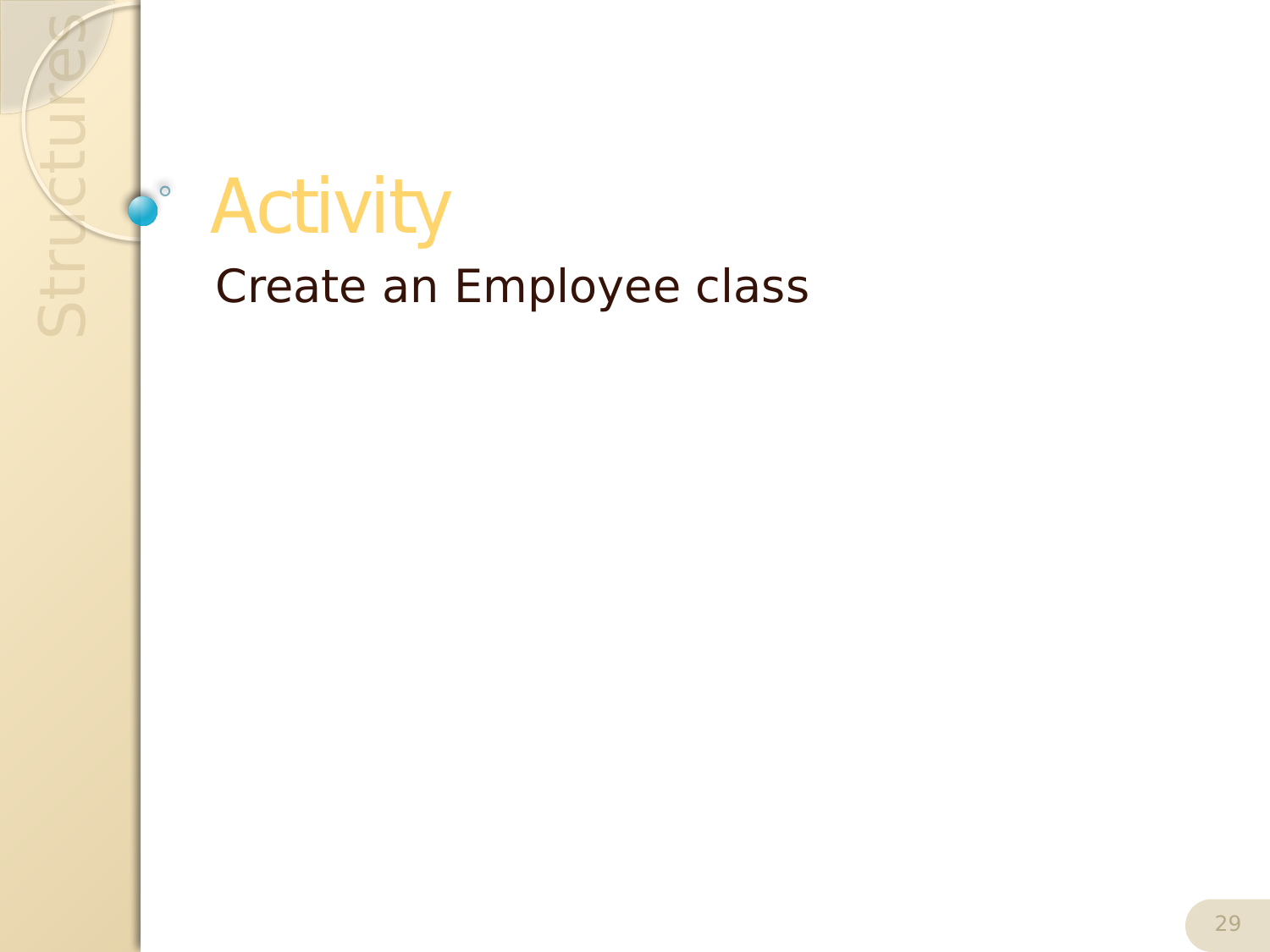

# Activity
Create an Employee class
29